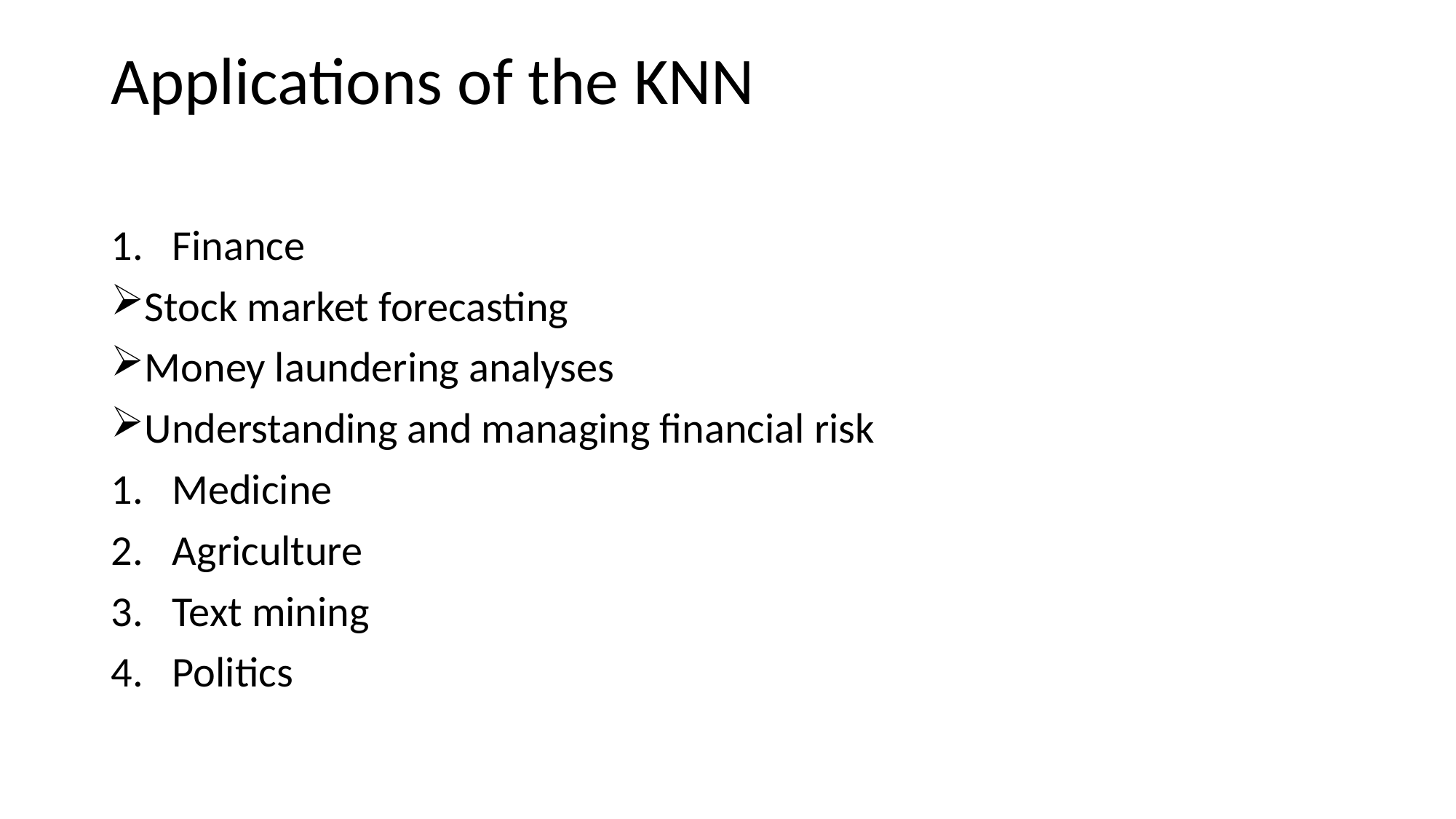

# Applications of the KNN
Finance
Stock market forecasting
Money laundering analyses
Understanding and managing financial risk
Medicine
Agriculture
Text mining
Politics